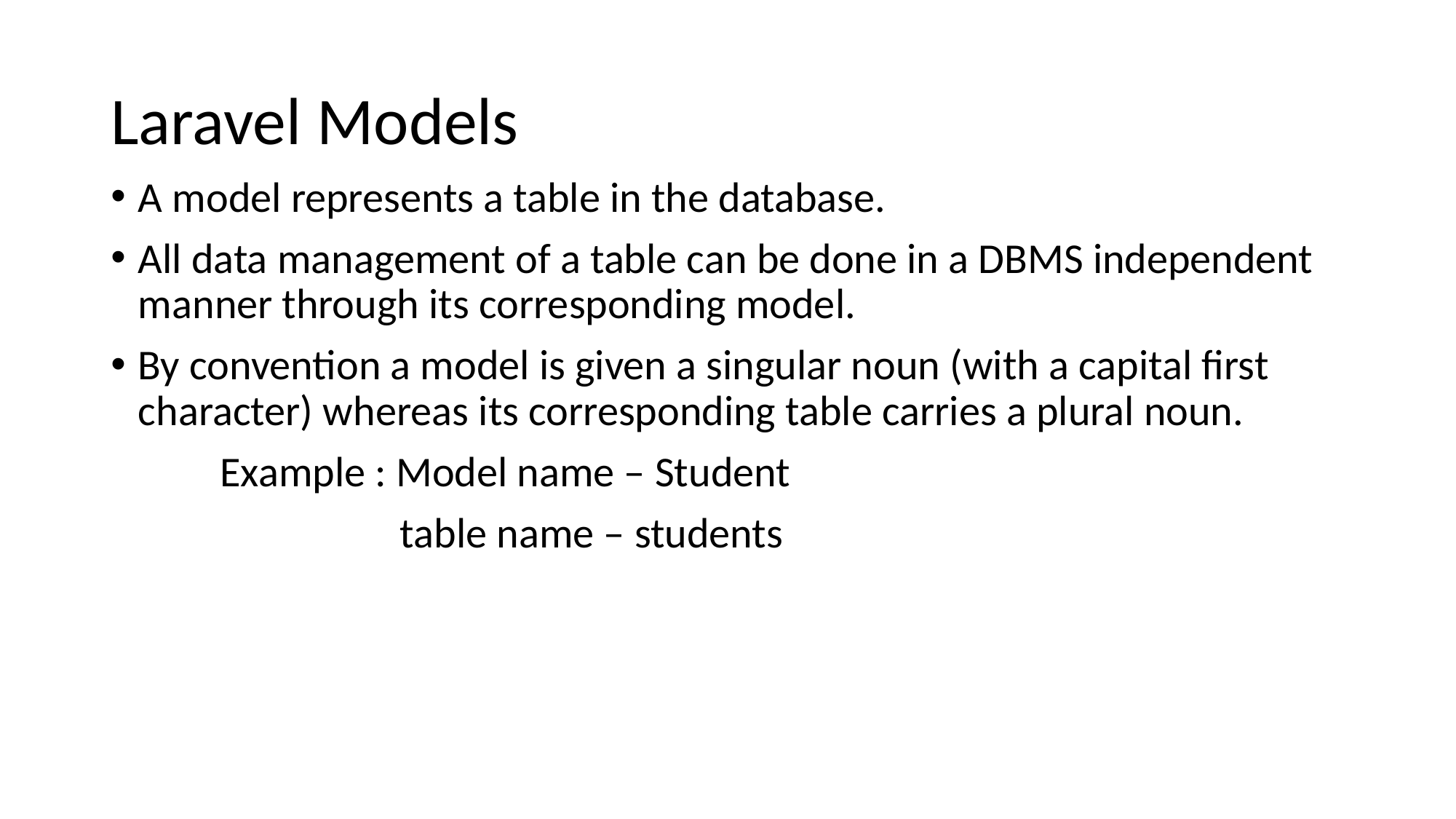

# Laravel Models
A model represents a table in the database.
All data management of a table can be done in a DBMS independent manner through its corresponding model.
By convention a model is given a singular noun (with a capital first character) whereas its corresponding table carries a plural noun.
	Example : Model name – Student
                              table name – students